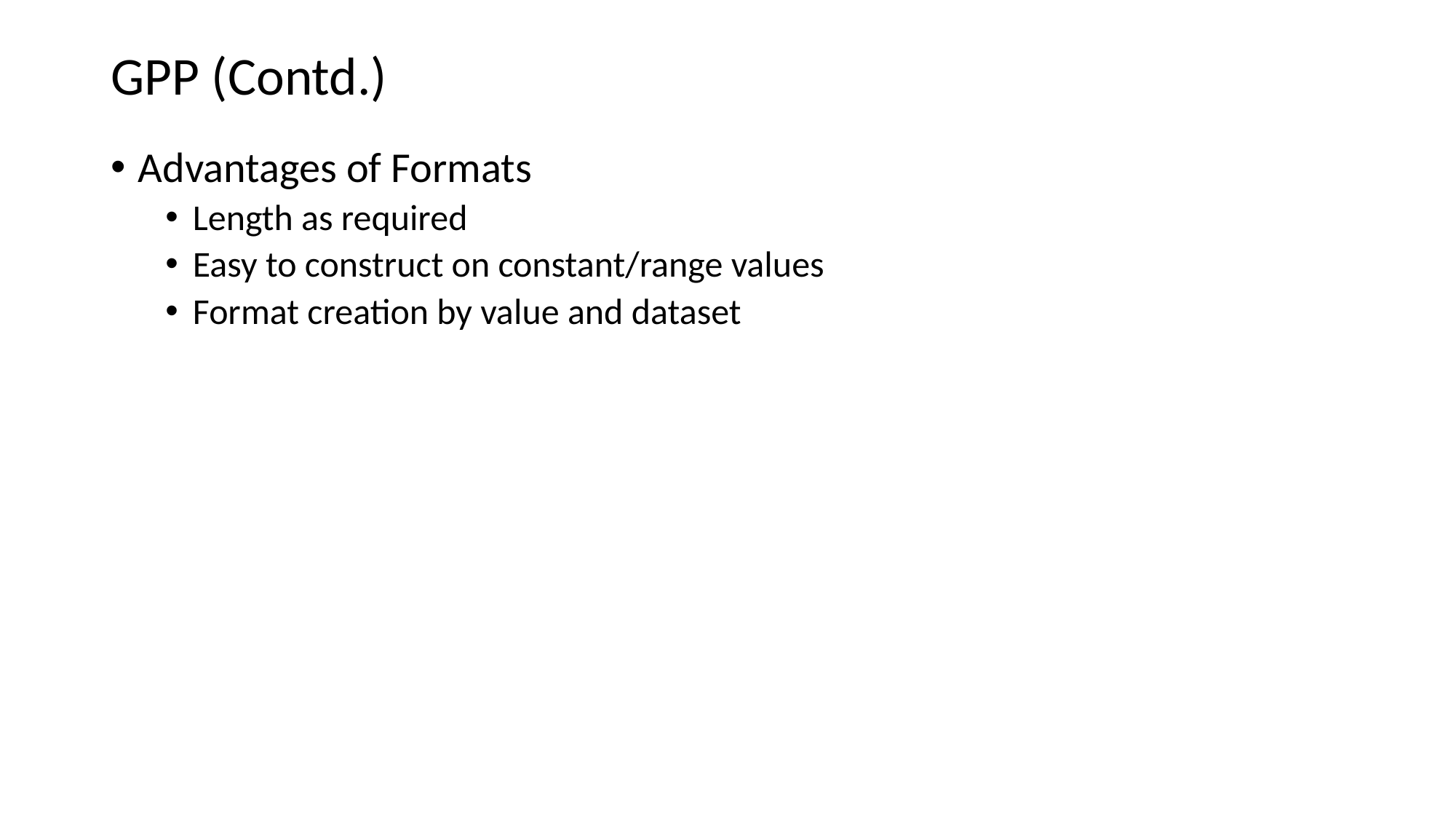

# GPP (Contd.)
Advantages of Formats
Length as required
Easy to construct on constant/range values
Format creation by value and dataset